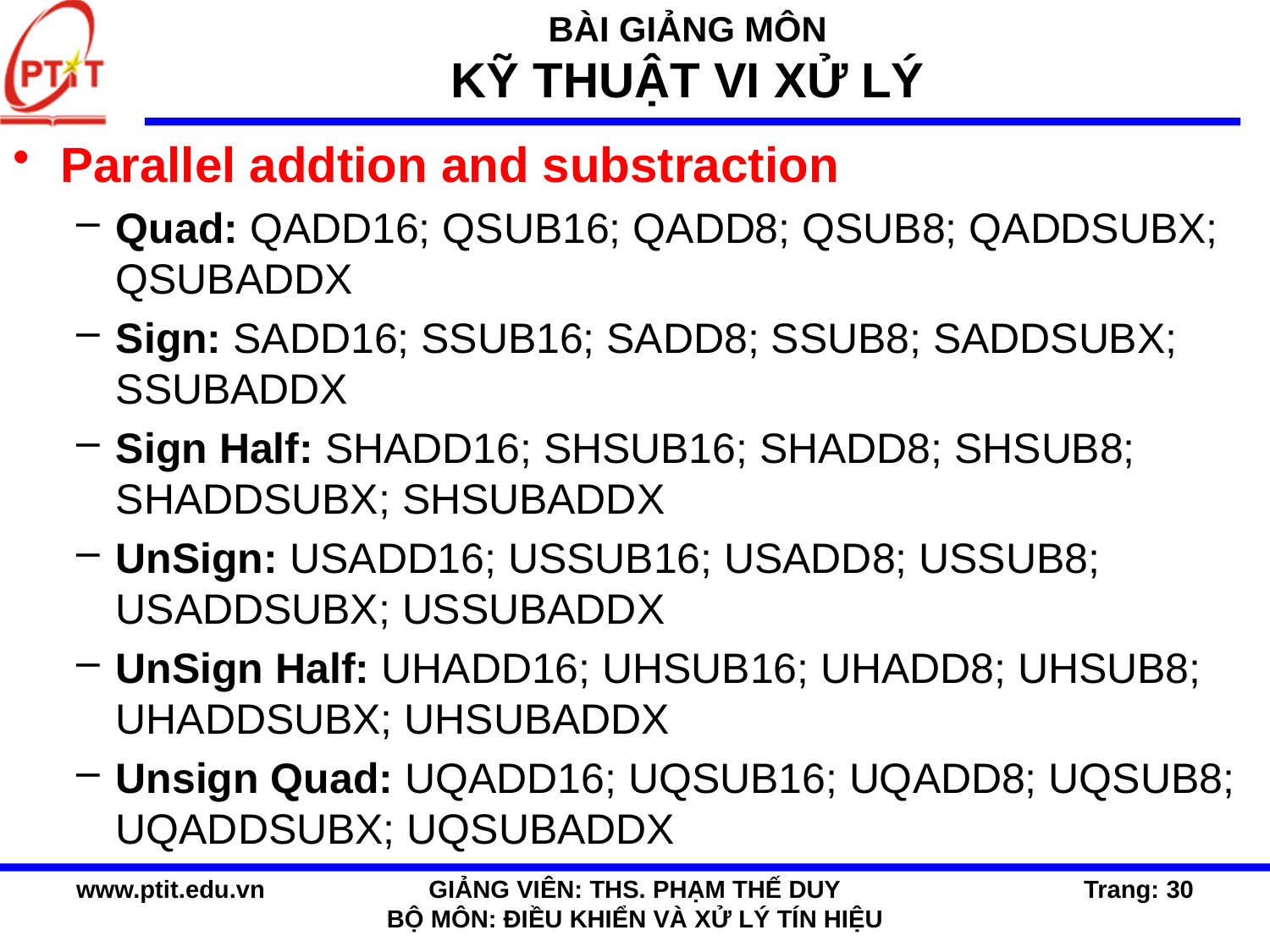

Parallel addtion and substraction
Quad: QADD16; QSUB16; QADD8; QSUB8; QADDSUBX; QSUBADDX
Sign: SADD16; SSUB16; SADD8; SSUB8; SADDSUBX; SSUBADDX
Sign Half: SHADD16; SHSUB16; SHADD8; SHSUB8; SHADDSUBX; SHSUBADDX
UnSign: USADD16; USSUB16; USADD8; USSUB8; USADDSUBX; USSUBADDX
UnSign Half: UHADD16; UHSUB16; UHADD8; UHSUB8; UHADDSUBX; UHSUBADDX
Unsign Quad: UQADD16; UQSUB16; UQADD8; UQSUB8; UQADDSUBX; UQSUBADDX

www.ptit.edu.vn
GIẢNG VIÊN: THS. PHẠM THẾ DUY
BỘ MÔN: ĐIỀU KHIỂN VÀ XỬ LÝ TÍN HIỆU
Trang: 30